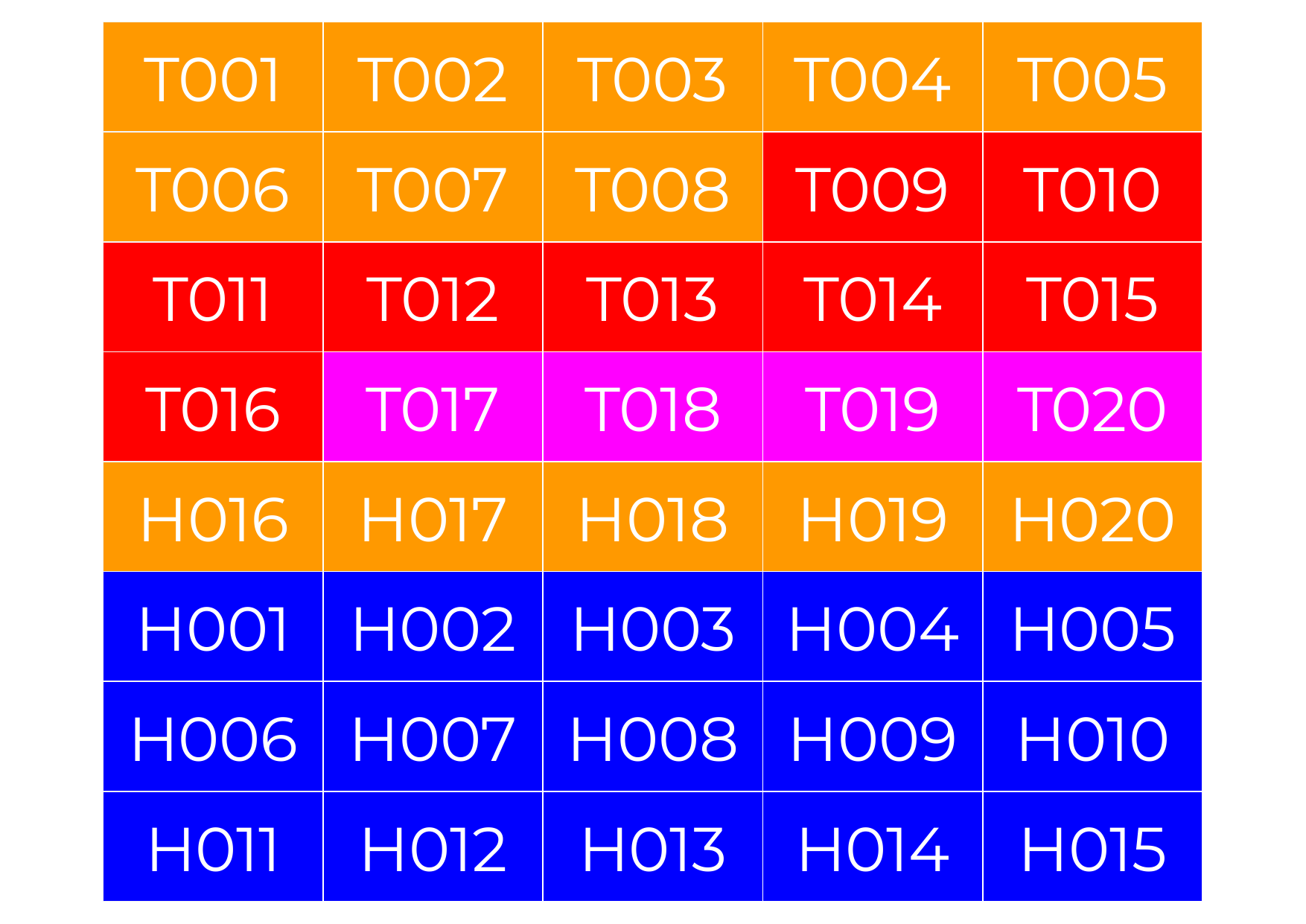

T001
T002
T003
T004
T005
T006
T007
T008
T009
T010
T011
T012
T013
T014
T015
T016
T017
T018
T019
T020
H016
H017
H018
H019
H020
H001
H002
H003
H004
H005
H006
H007
H008
H009
H010
H011
H012
H013
H014
H015